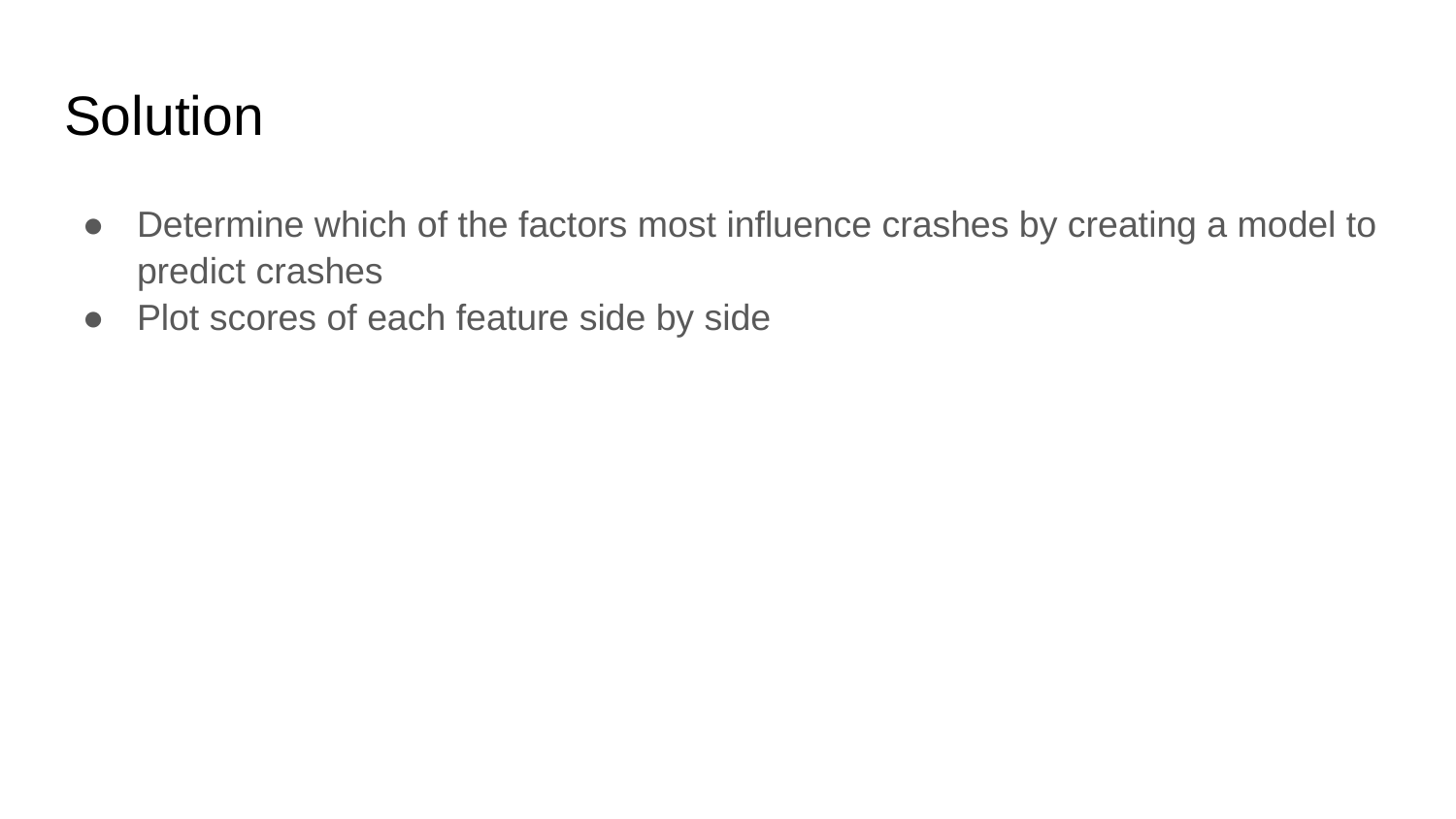

# Solution
Determine which of the factors most influence crashes by creating a model to predict crashes
Plot scores of each feature side by side